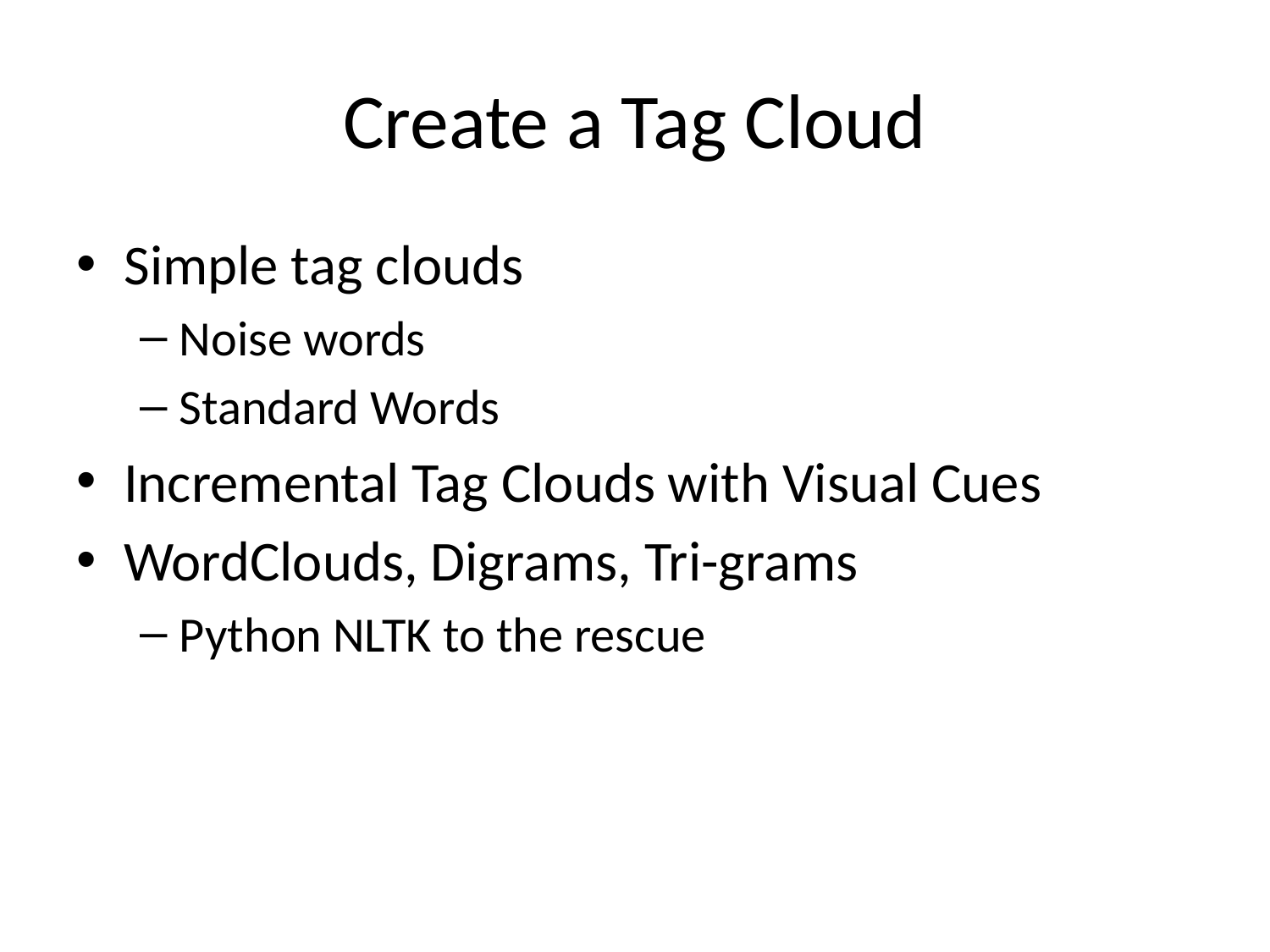

# Create a Tag Cloud
Simple tag clouds
Noise words
Standard Words
Incremental Tag Clouds with Visual Cues
WordClouds, Digrams, Tri-grams
Python NLTK to the rescue